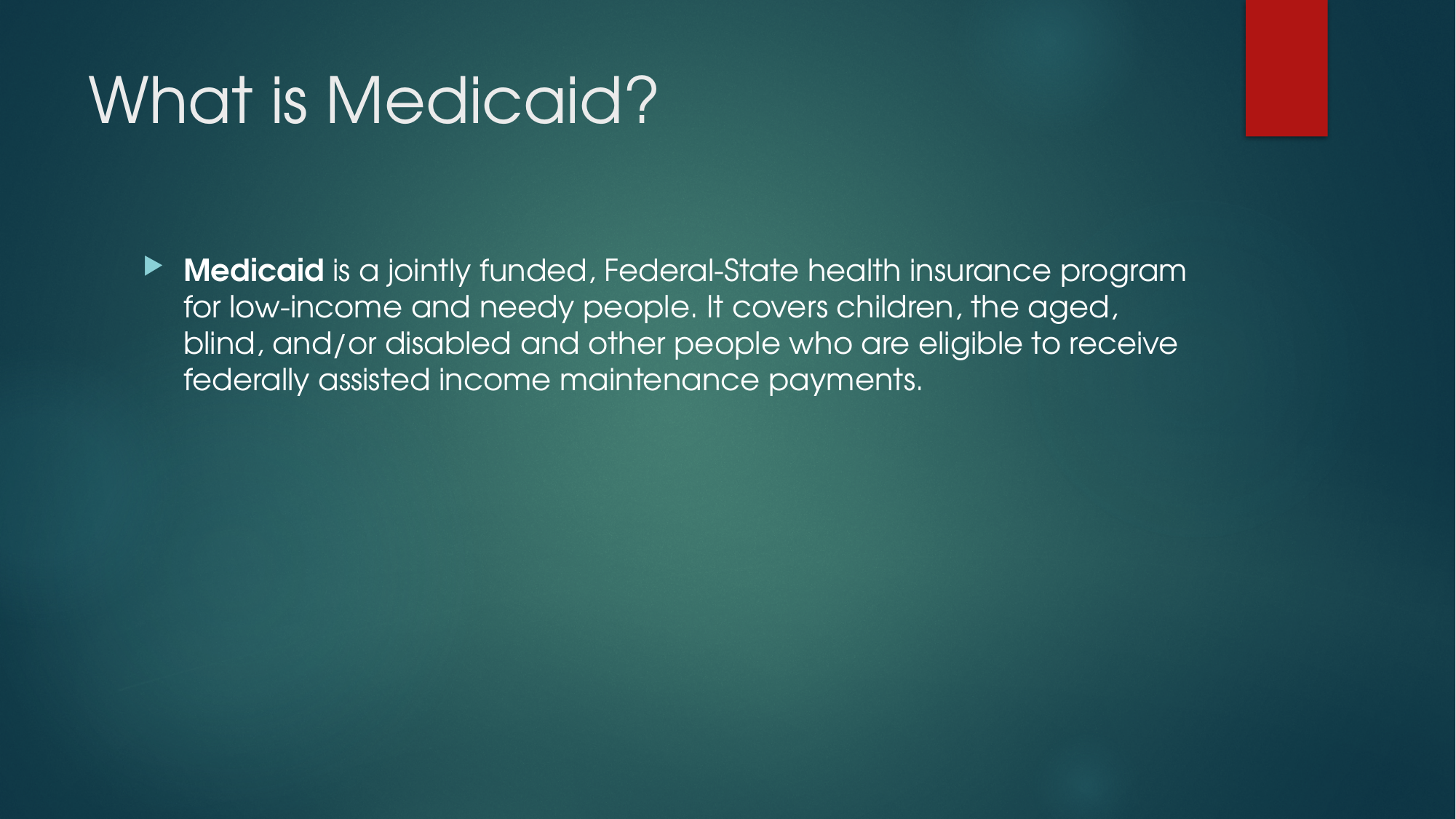

# What is Medicaid?
Medicaid is a jointly funded, Federal-State health insurance program for low-income and needy people. It covers children, the aged, blind, and/or disabled and other people who are eligible to receive federally assisted income maintenance payments.